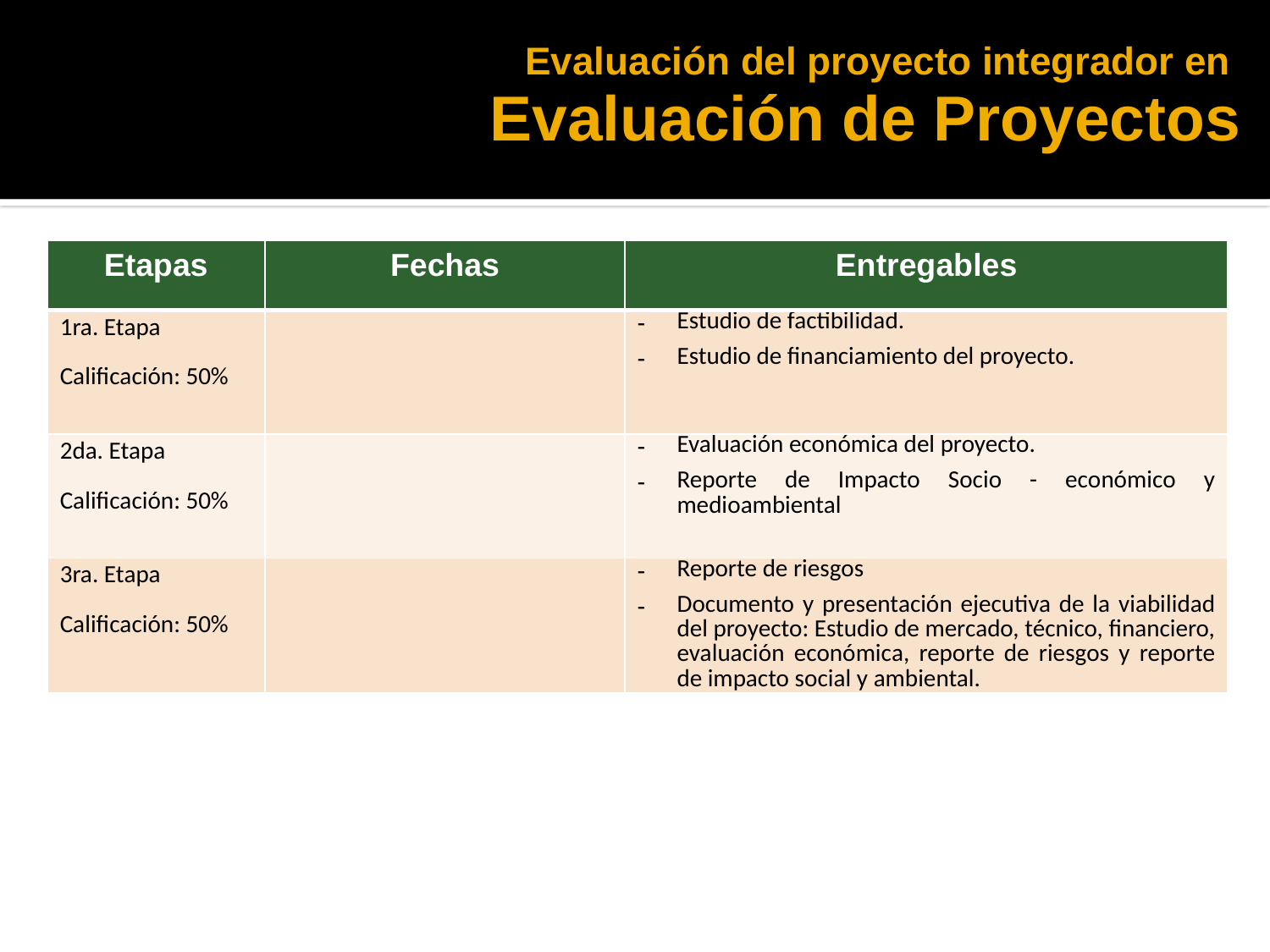

# Evaluación del proyecto integrador en Evaluación de Proyectos
| Etapas | Fechas | Entregables |
| --- | --- | --- |
| 1ra. Etapa Calificación: 50% |  | Estudio de factibilidad. Estudio de financiamiento del proyecto. |
| 2da. Etapa Calificación: 50% |  | Evaluación económica del proyecto. Reporte de Impacto Socio - económico y medioambiental |
| 3ra. Etapa Calificación: 50% |  | Reporte de riesgos Documento y presentación ejecutiva de la viabilidad del proyecto: Estudio de mercado, técnico, financiero, evaluación económica, reporte de riesgos y reporte de impacto social y ambiental. |